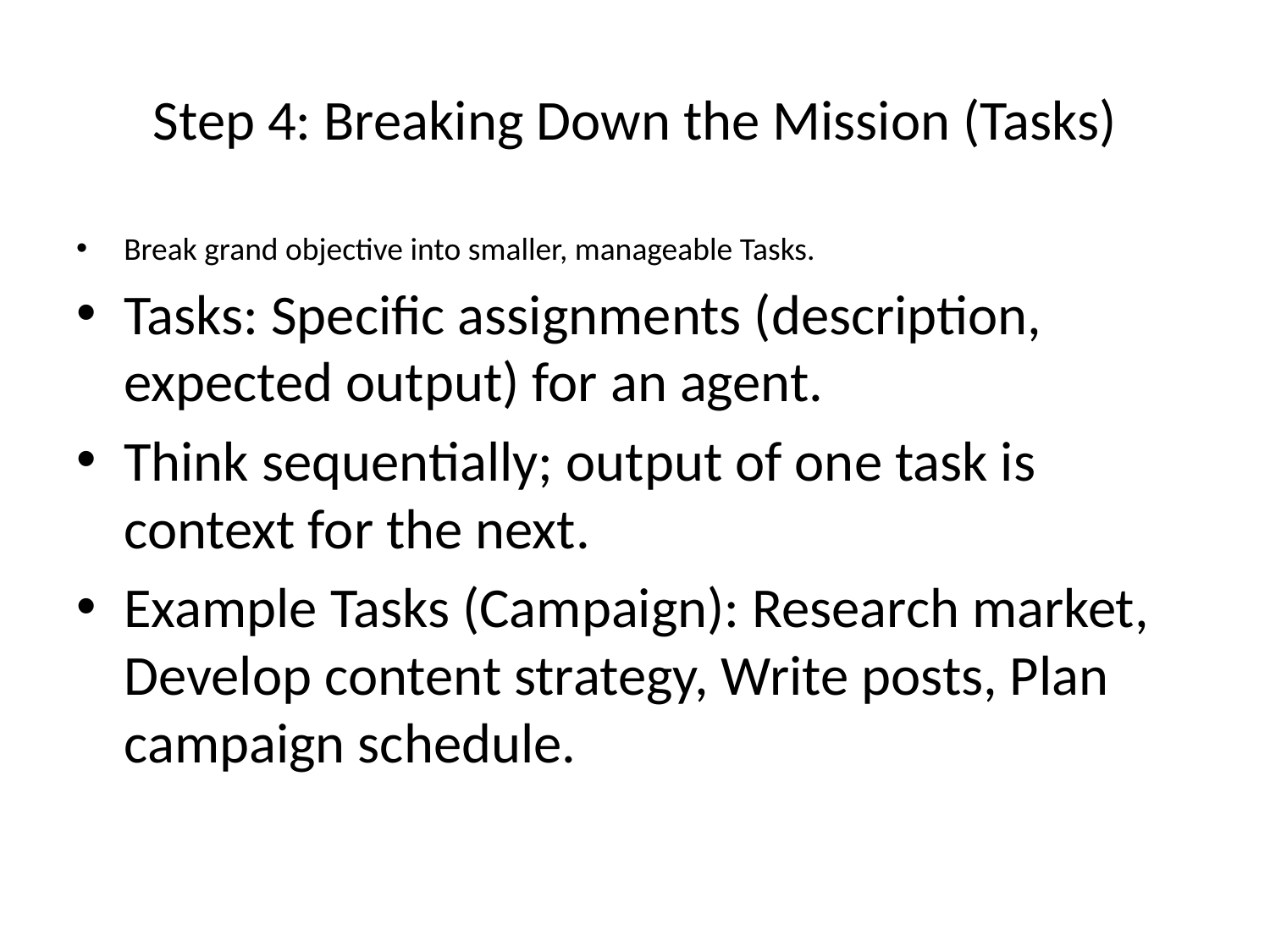

# Step 4: Breaking Down the Mission (Tasks)
Break grand objective into smaller, manageable Tasks.
Tasks: Specific assignments (description, expected output) for an agent.
Think sequentially; output of one task is context for the next.
Example Tasks (Campaign): Research market, Develop content strategy, Write posts, Plan campaign schedule.